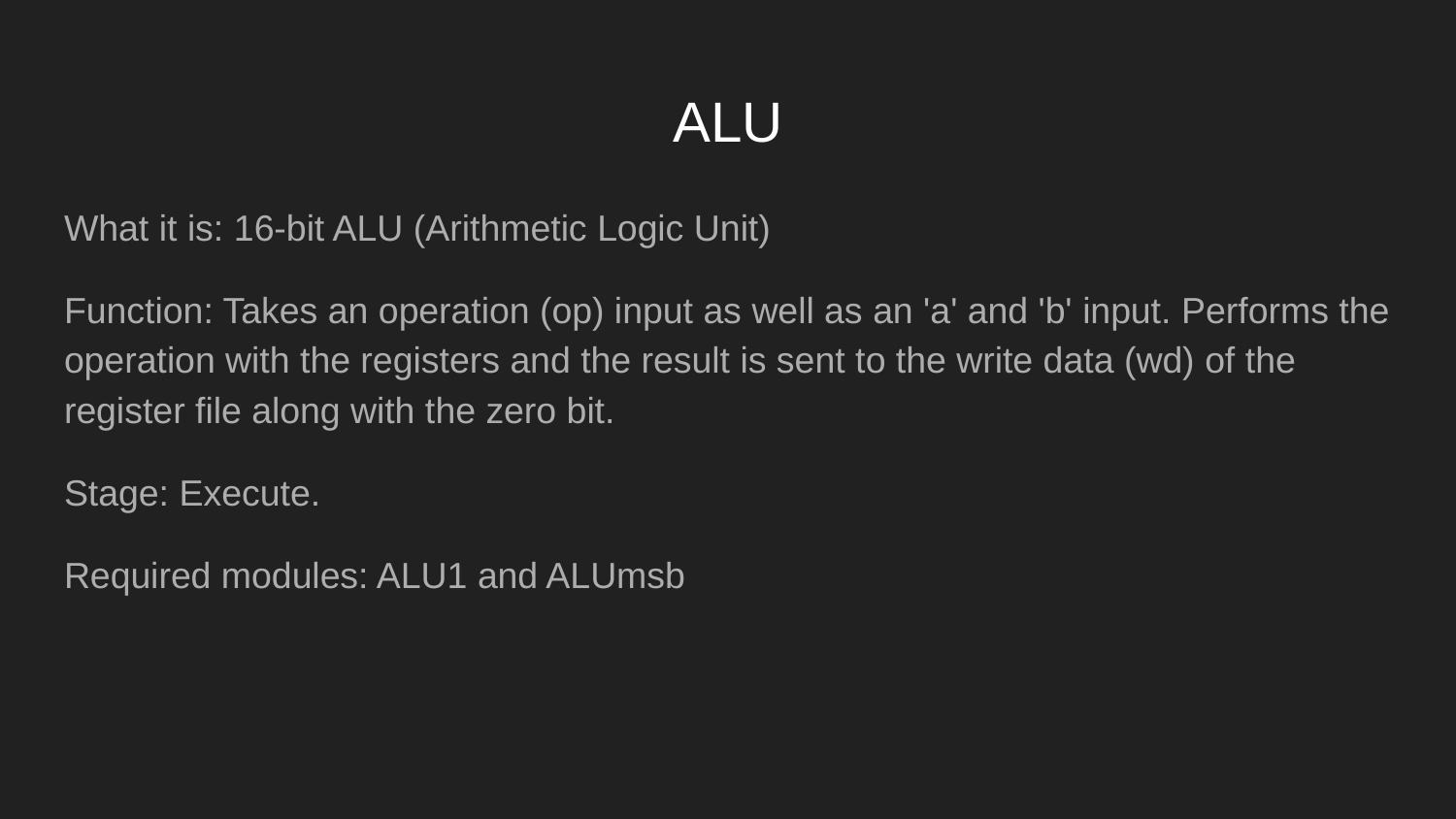

# ALU
What it is: 16-bit ALU (Arithmetic Logic Unit)
Function: Takes an operation (op) input as well as an 'a' and 'b' input. Performs the operation with the registers and the result is sent to the write data (wd) of the register file along with the zero bit.
Stage: Execute.
Required modules: ALU1 and ALUmsb